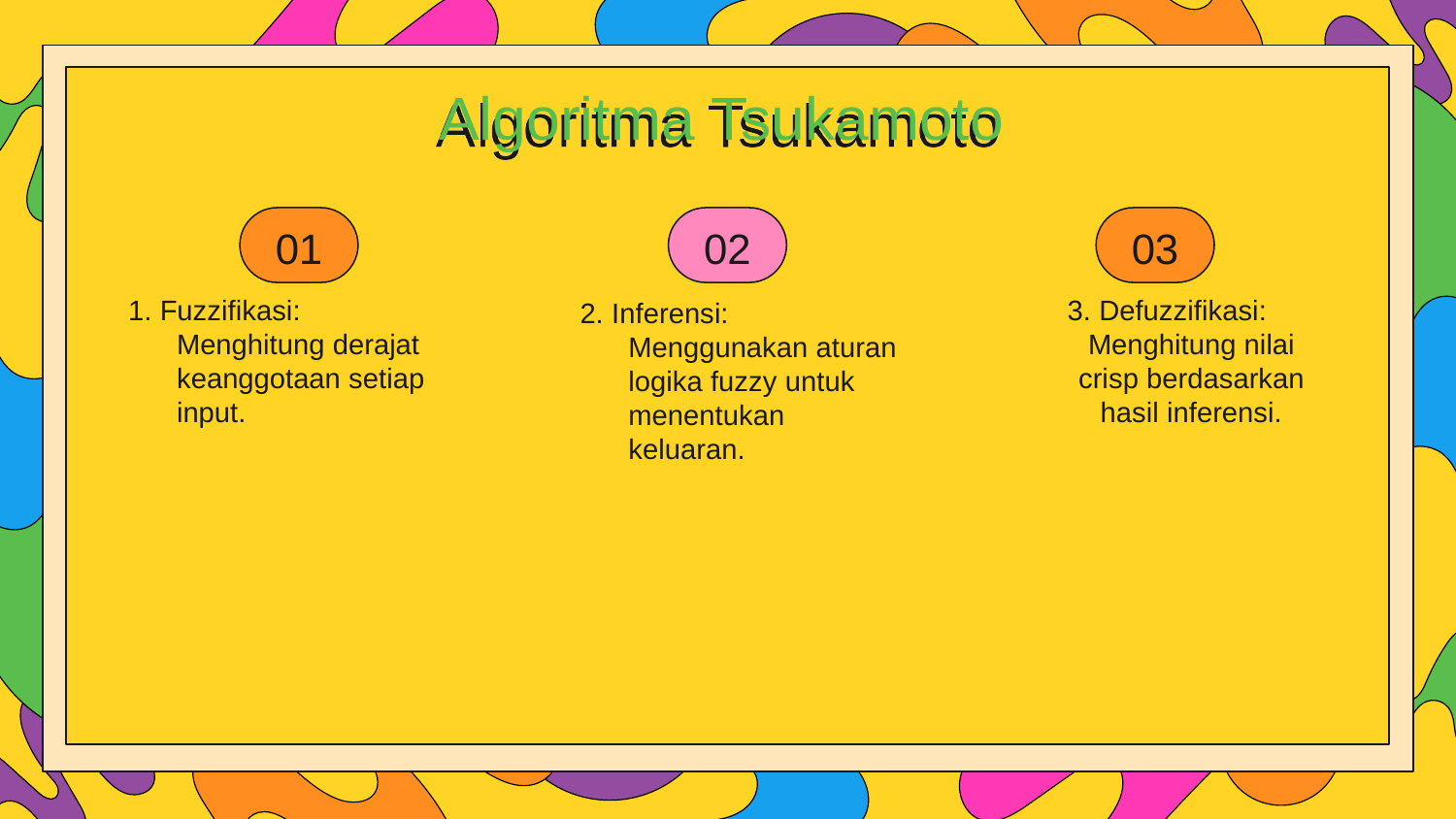

Algoritma Tsukamoto

01
02
03
1. Fuzzifikasi: Menghitung derajat keanggotaan setiap input.
3. Defuzzifikasi: Menghitung nilai crisp berdasarkan hasil inferensi.
2. Inferensi: Menggunakan aturan logika fuzzy untuk menentukan keluaran.